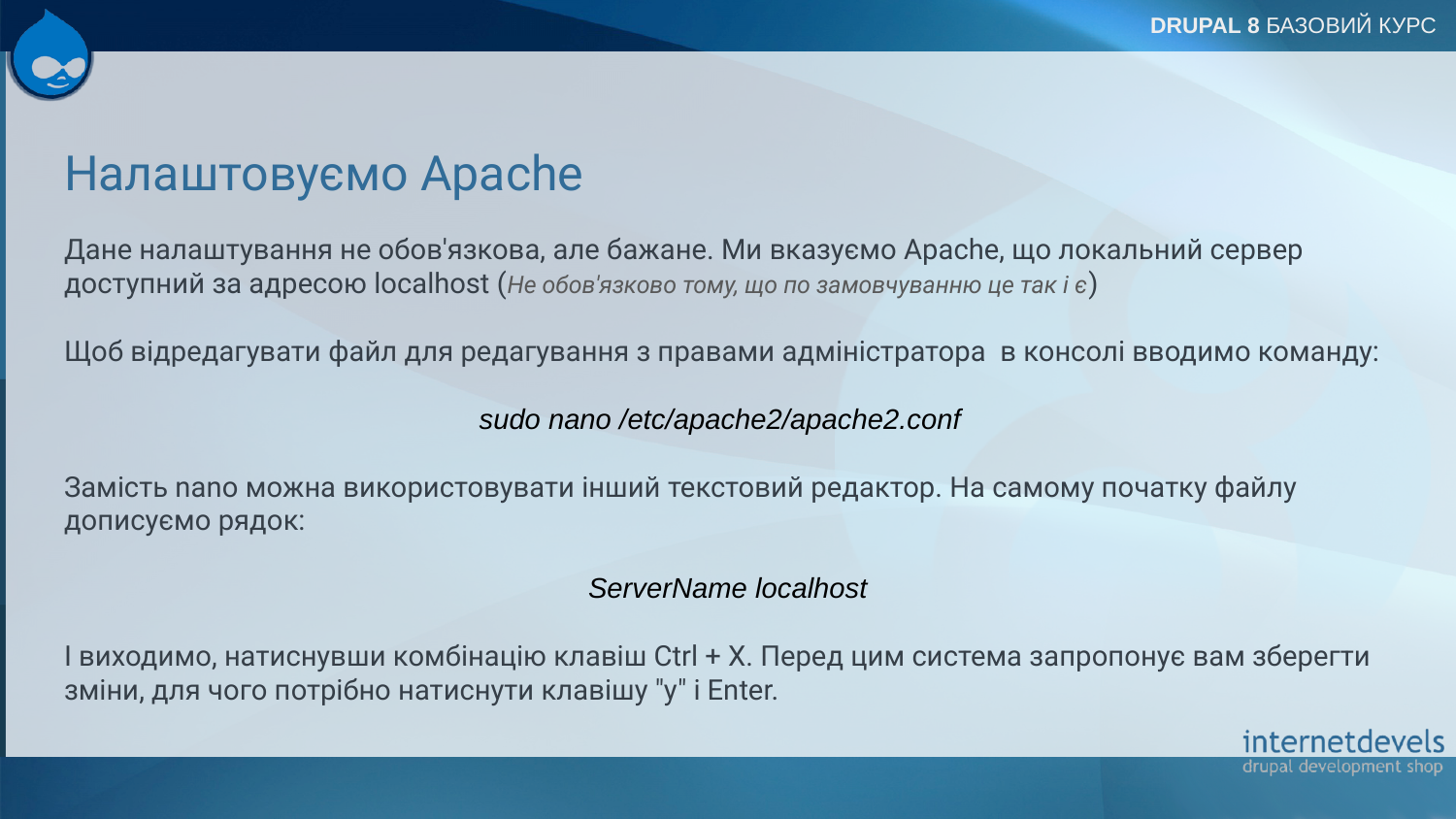

# Налаштовуємо Apache
Дане налаштування не обов'язкова, але бажане. Ми вказуємо Apache, що локальний сервер доступний за адресою localhost (Не обов'язково тому, що по замовчуванню це так і є)

Щоб відредагувати файл для редагування з правами адміністратора  в консолі вводимо команду:

sudo nano /etc/apache2/apache2.conf

Замість nano можна використовувати інший текстовий редактор. На самому початку файлу дописуємо рядок:

ServerName localhost

І виходимо, натиснувши комбінацію клавіш Ctrl + X. Перед цим система запропонує вам зберегти зміни, для чого потрібно натиснути клавішу "y" і Enter.